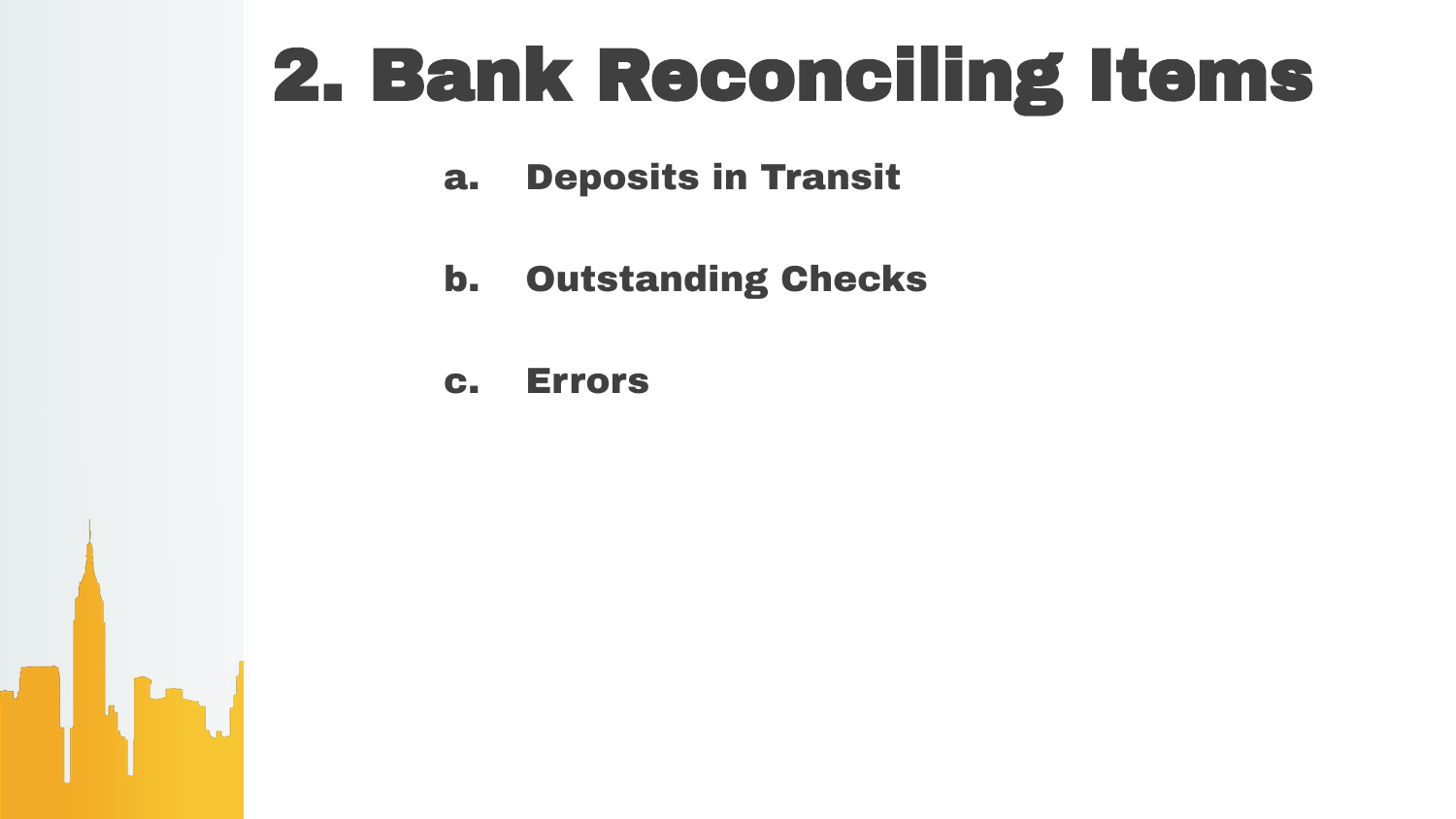

# 2. Bank Reconciling Items
Deposits in Transit

Outstanding Checks

Errors